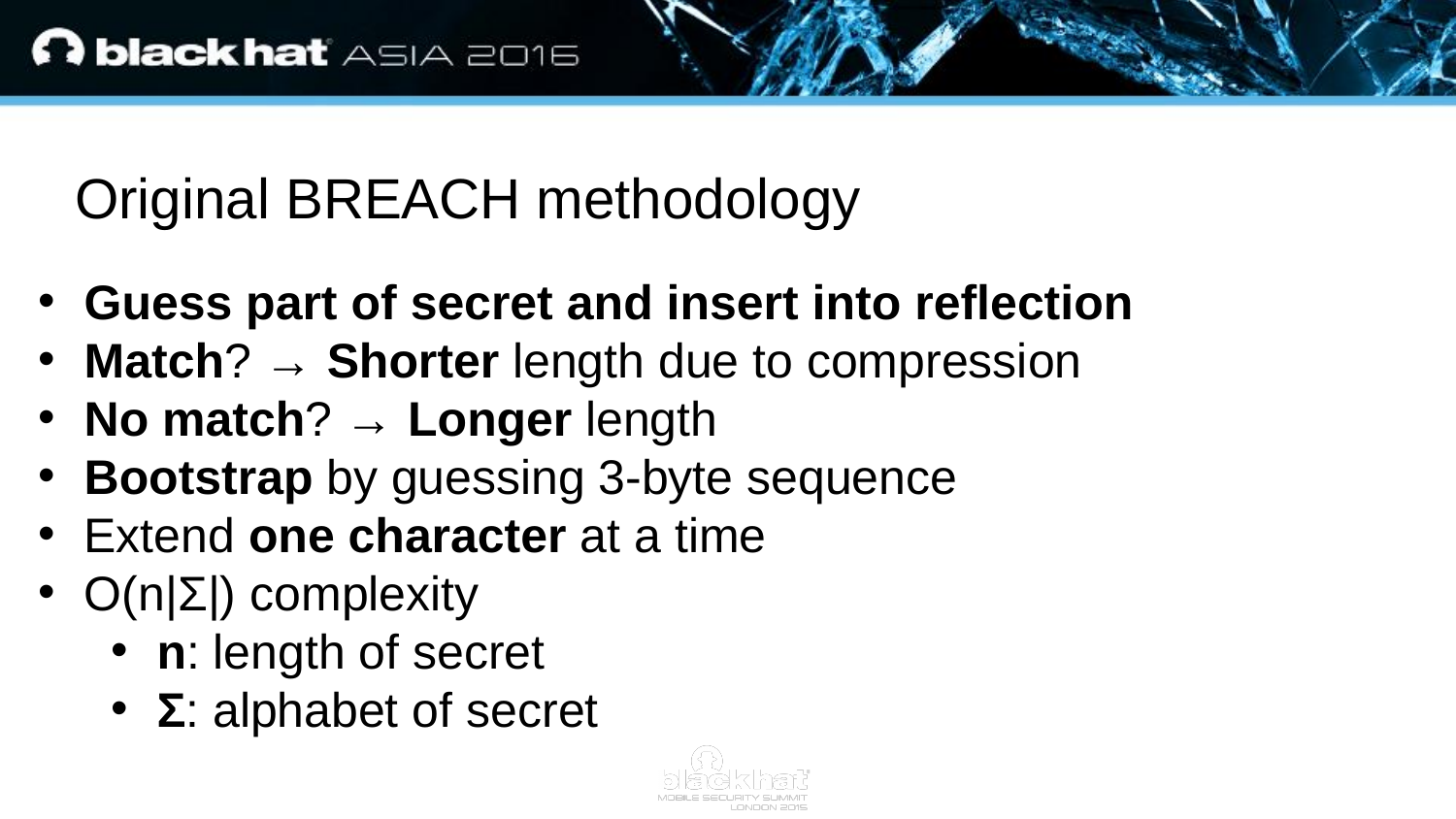

Original BREACH methodology
Guess part of secret and insert into reflection
Match? → Shorter length due to compression
No match? → Longer length
Bootstrap by guessing 3-byte sequence
Extend one character at a time
O(n|Σ|) complexity
n: length of secret
Σ: alphabet of secret